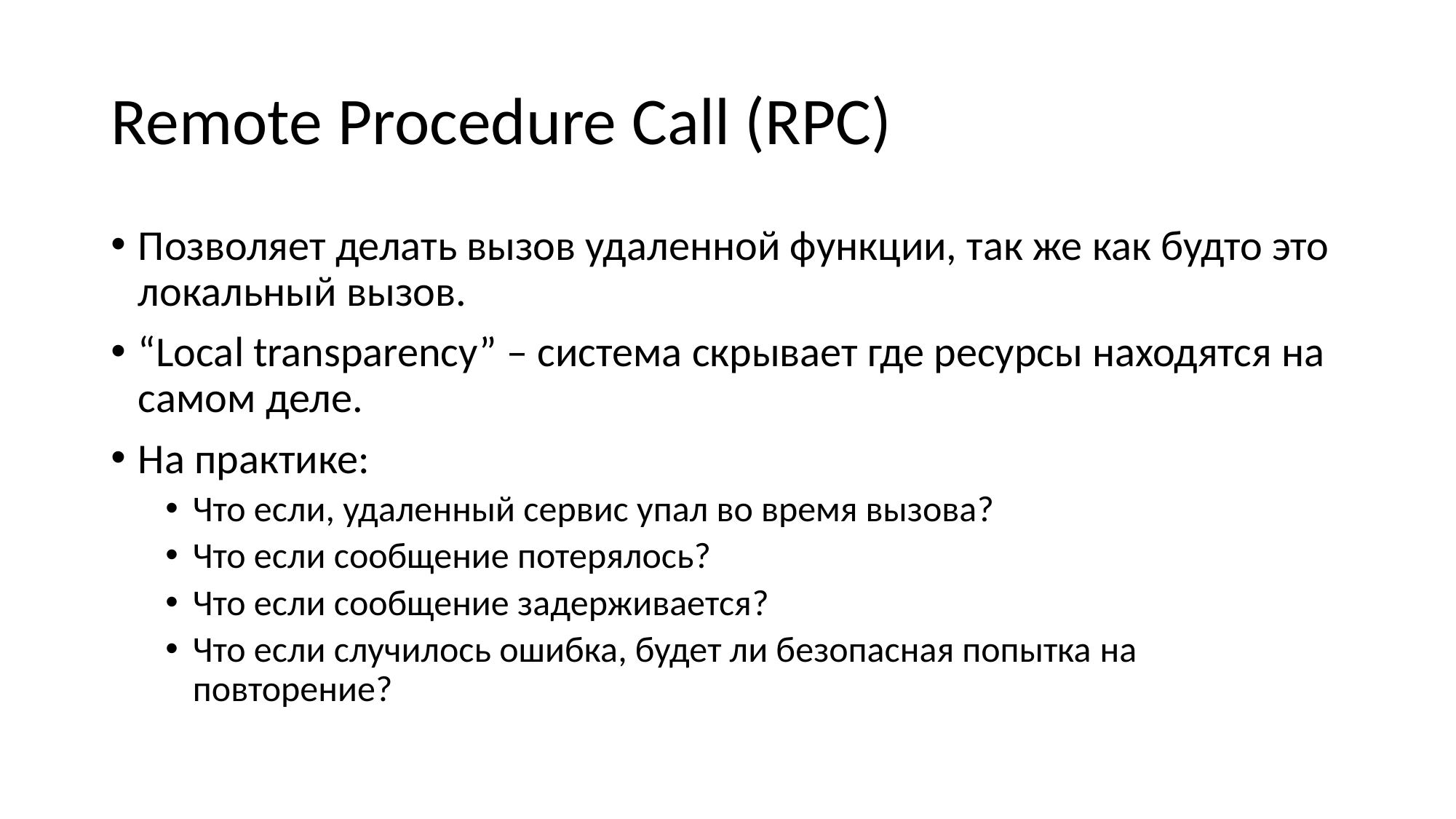

# Remote Procedure Call (RPC)
Позволяет делать вызов удаленной функции, так же как будто это локальный вызов.
“Local transparency” – система скрывает где ресурсы находятся на самом деле.
На практике:
Что если, удаленный сервис упал во время вызова?
Что если сообщение потерялось?
Что если сообщение задерживается?
Что если случилось ошибка, будет ли безопасная попытка на повторение?